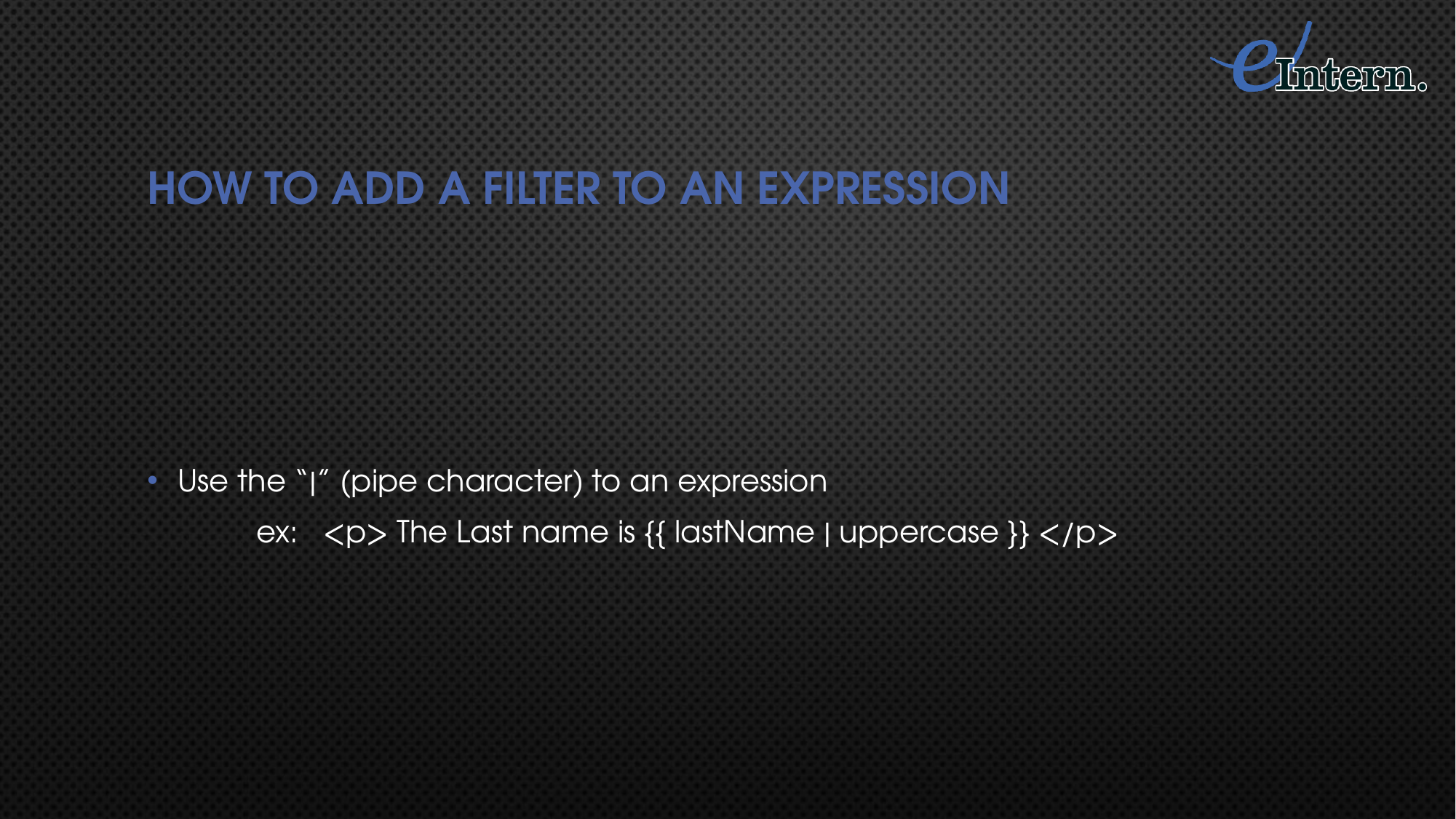

# how to add a filter to an expression
Use the “|” (pipe character) to an expression
	ex:   <p> The Last name is {{ lastName | uppercase }} </p>